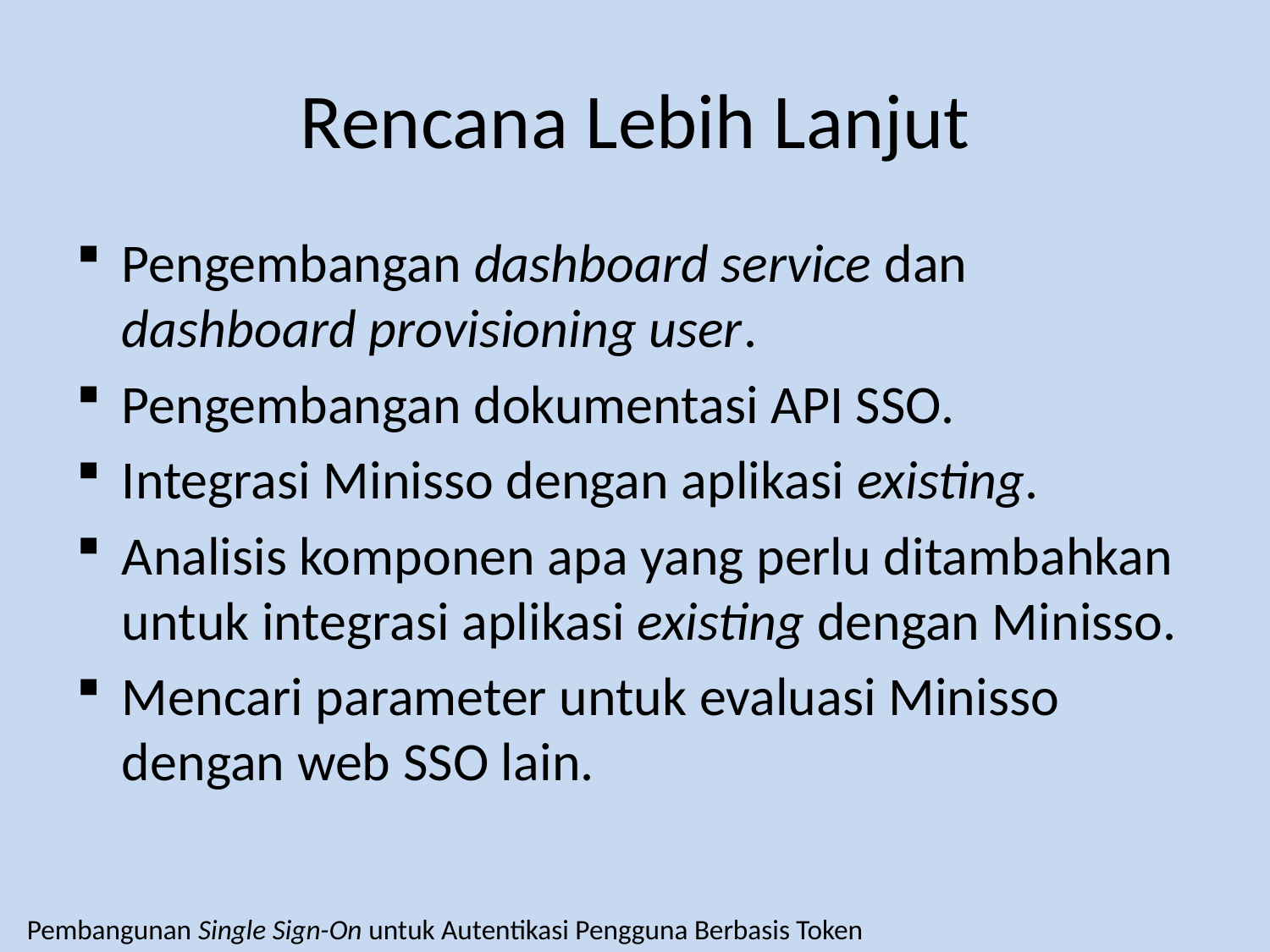

# Rencana Lebih Lanjut
Pengembangan dashboard service dan dashboard provisioning user.
Pengembangan dokumentasi API SSO.
Integrasi Minisso dengan aplikasi existing.
Analisis komponen apa yang perlu ditambahkan untuk integrasi aplikasi existing dengan Minisso.
Mencari parameter untuk evaluasi Minisso dengan web SSO lain.
Pembangunan Single Sign-On untuk Autentikasi Pengguna Berbasis Token